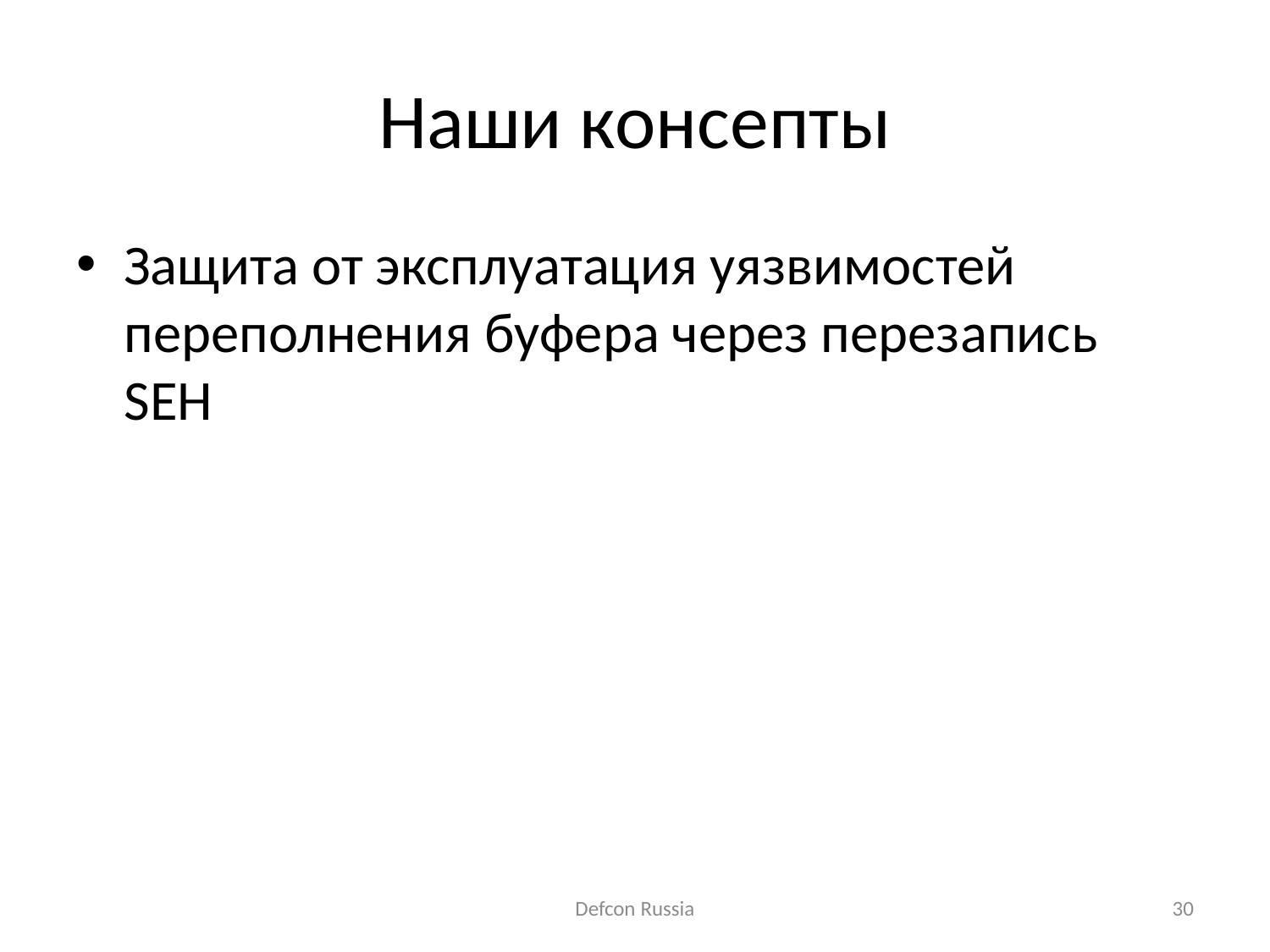

# Наши консепты
Защита от эксплуатация уязвимостей переполнения буфера через перезапись SEH
Defcon Russia
30